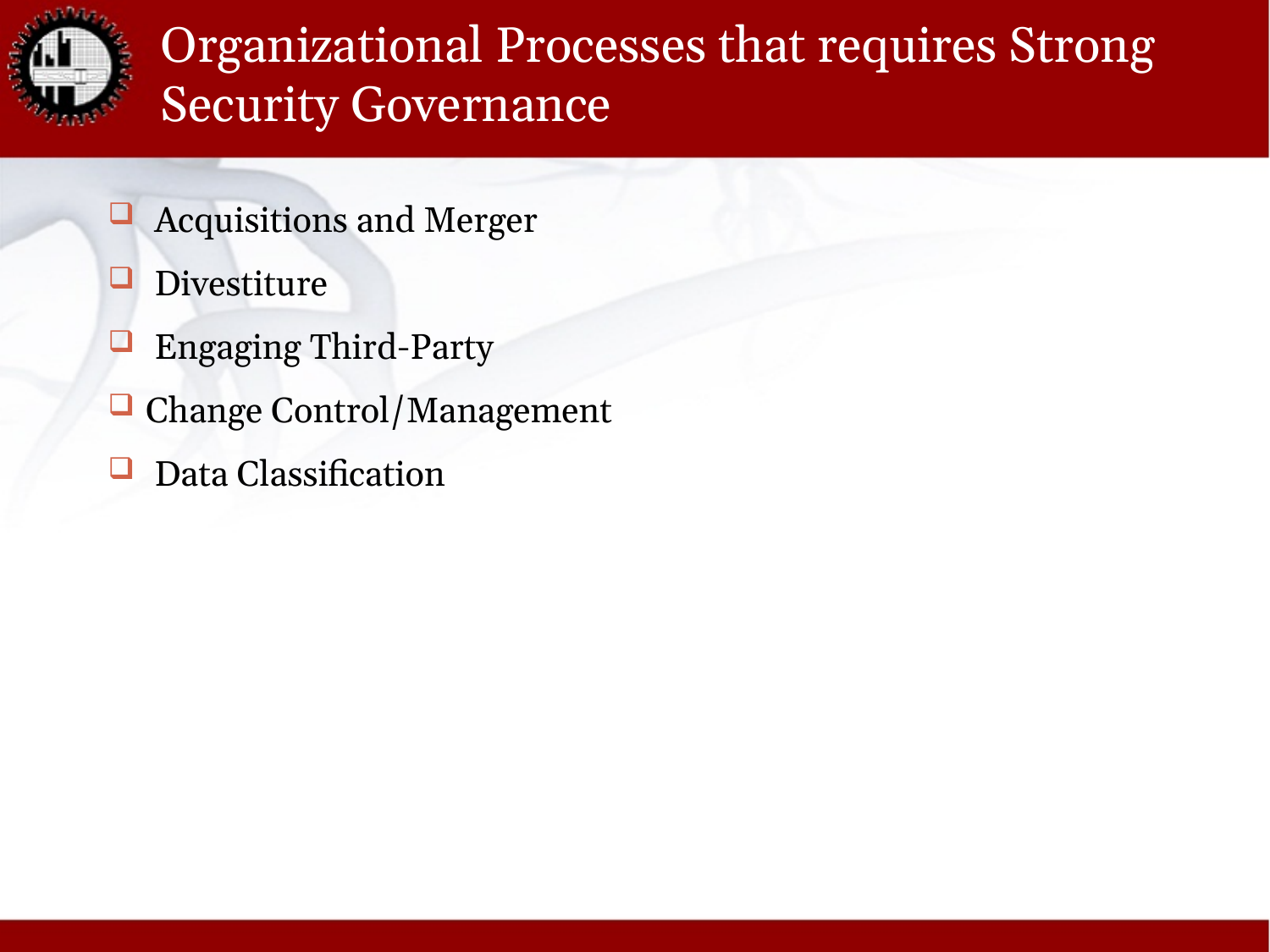

# Organizational Processes that requires Strong Security Governance
 Acquisitions and Merger
 Divestiture
 Engaging Third-Party
Change Control/Management
 Data Classification